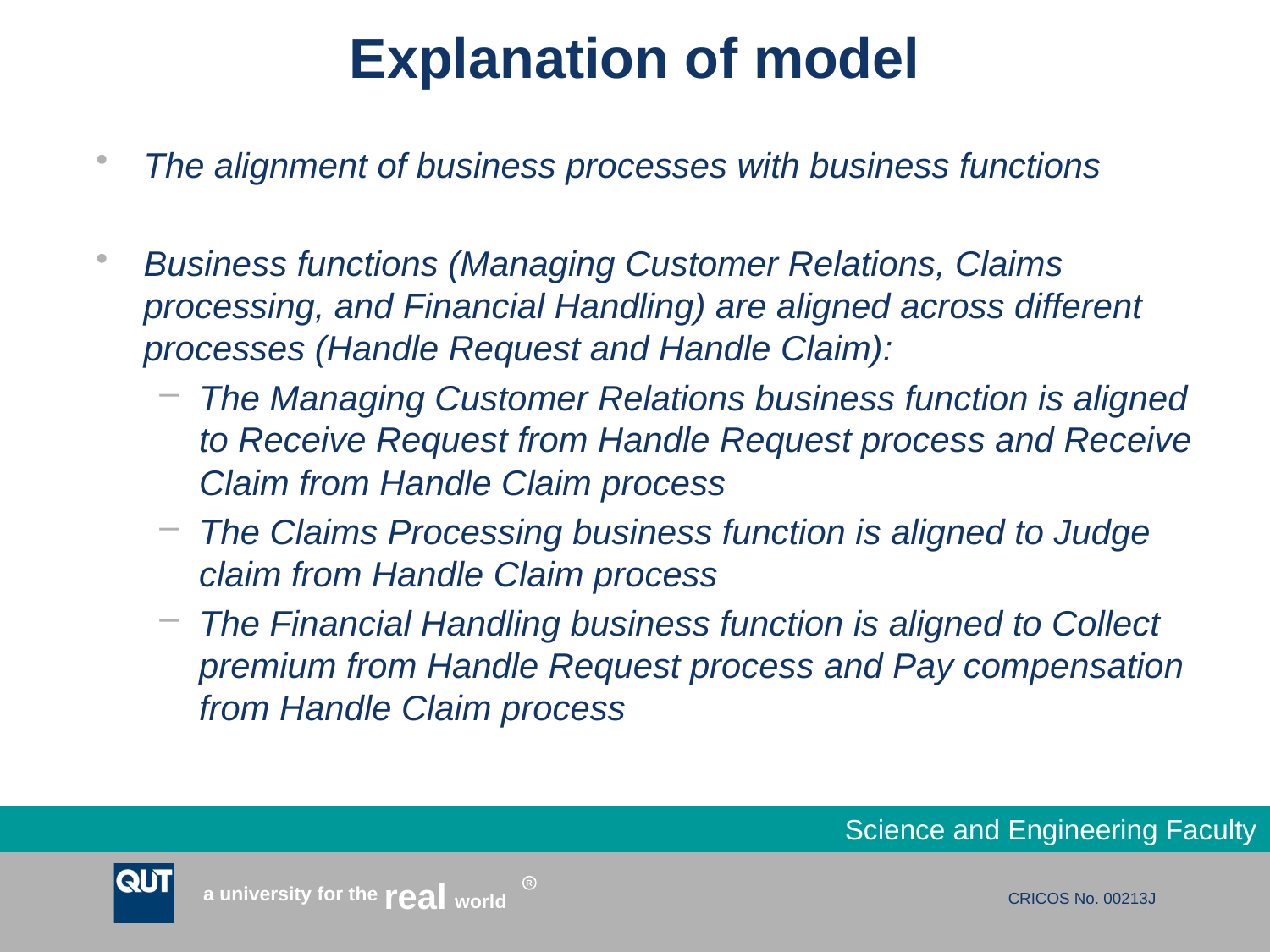

# Explanation of model
The alignment of business processes with business functions

Business functions (Managing Customer Relations, Claims processing, and Financial Handling) are aligned across different processes (Handle Request and Handle Claim):
The Managing Customer Relations business function is aligned to Receive Request from Handle Request process and Receive Claim from Handle Claim process
The Claims Processing business function is aligned to Judge claim from Handle Claim process
The Financial Handling business function is aligned to Collect premium from Handle Request process and Pay compensation from Handle Claim process